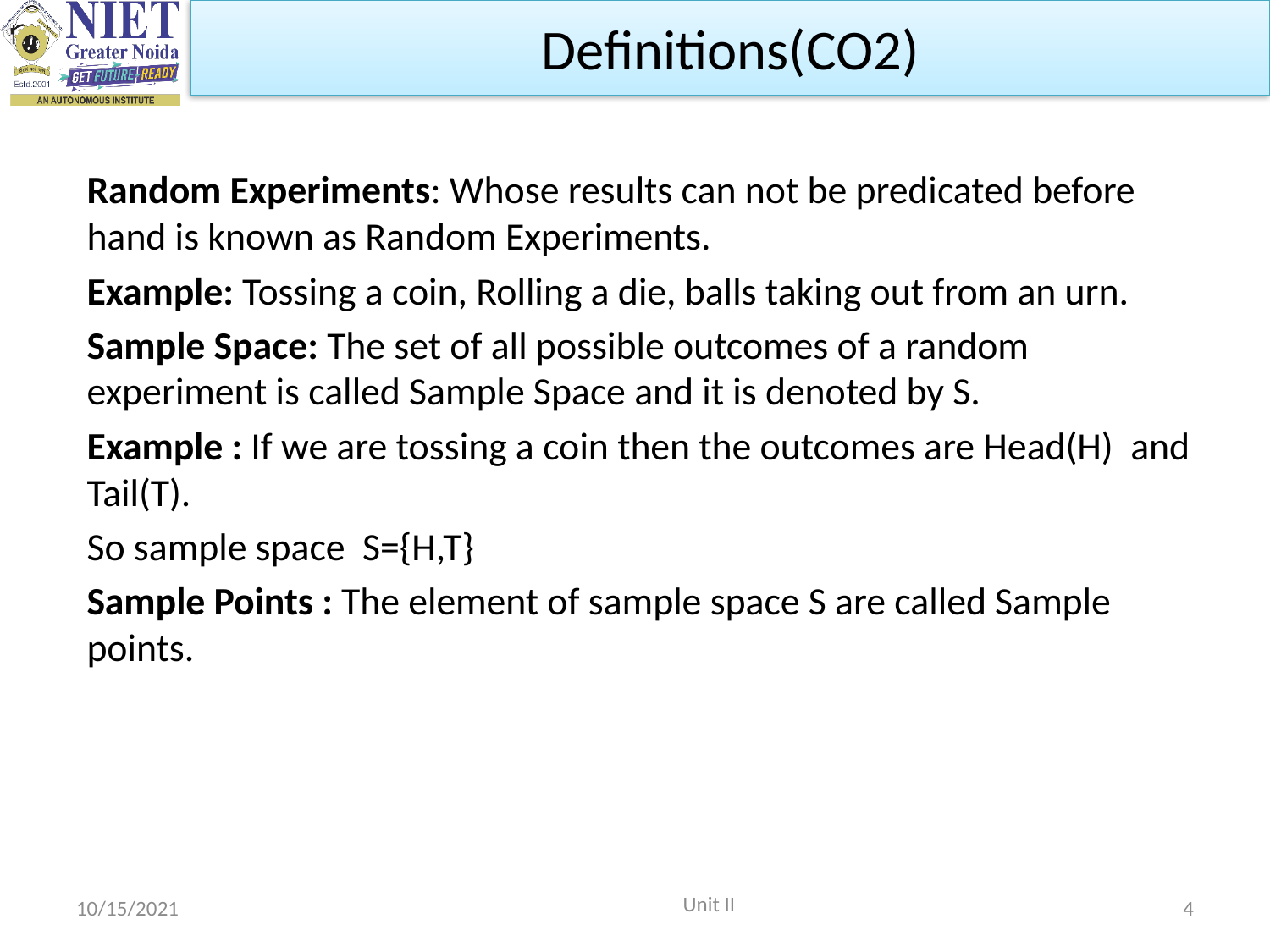

Definitions(CO2)
Random Experiments: Whose results can not be predicated before hand is known as Random Experiments.
Example: Tossing a coin, Rolling a die, balls taking out from an urn.
Sample Space: The set of all possible outcomes of a random  experiment is called Sample Space and it is denoted by S.
Example : If we are tossing a coin then the outcomes are Head(H)  and Tail(T).
So sample space  S={H,T}
Sample Points : The element of sample space S are called Sample points.
             Unit II
10/15/2021
4